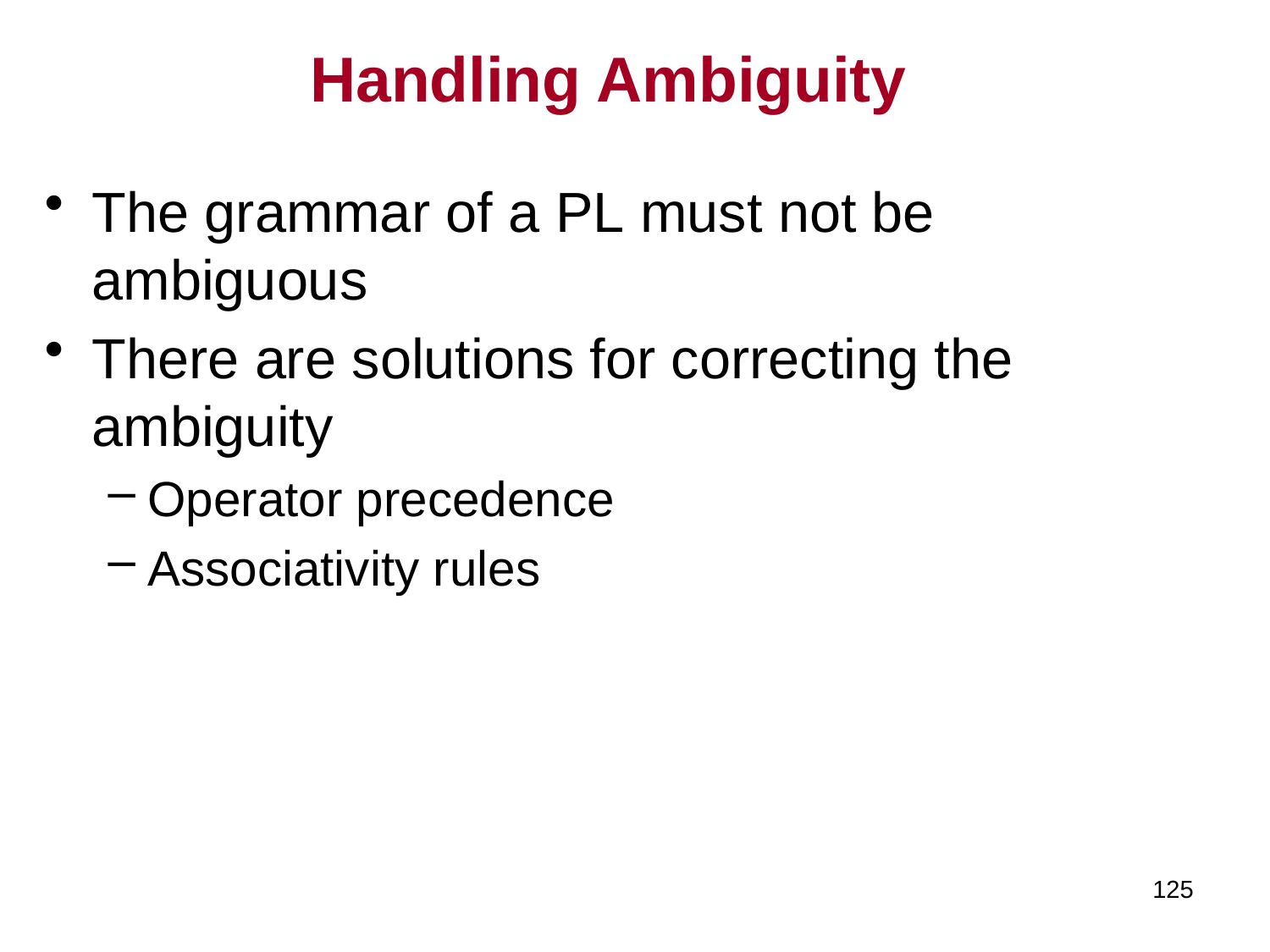

# Handling Ambiguity
The grammar of a PL must not be ambiguous
There are solutions for correcting the ambiguity
Operator precedence
Associativity rules
125